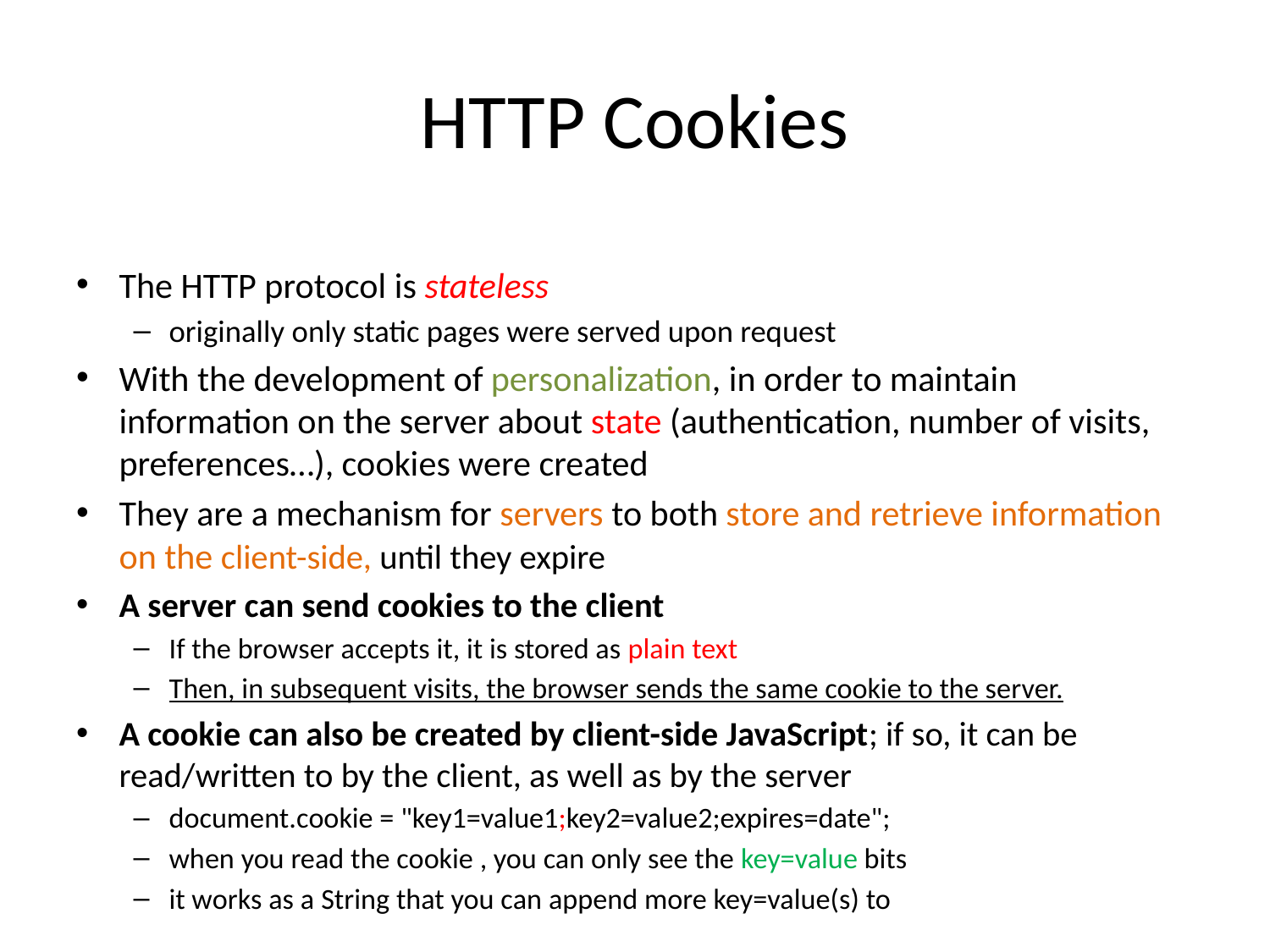

# HTTP Cookies
The HTTP protocol is stateless
originally only static pages were served upon request
With the development of personalization, in order to maintain information on the server about state (authentication, number of visits, preferences…), cookies were created
They are a mechanism for servers to both store and retrieve information on the client-side, until they expire
A server can send cookies to the client
If the browser accepts it, it is stored as plain text
Then, in subsequent visits, the browser sends the same cookie to the server.
A cookie can also be created by client-side JavaScript; if so, it can be read/written to by the client, as well as by the server
document.cookie = "key1=value1;key2=value2;expires=date";
when you read the cookie , you can only see the key=value bits
it works as a String that you can append more key=value(s) to